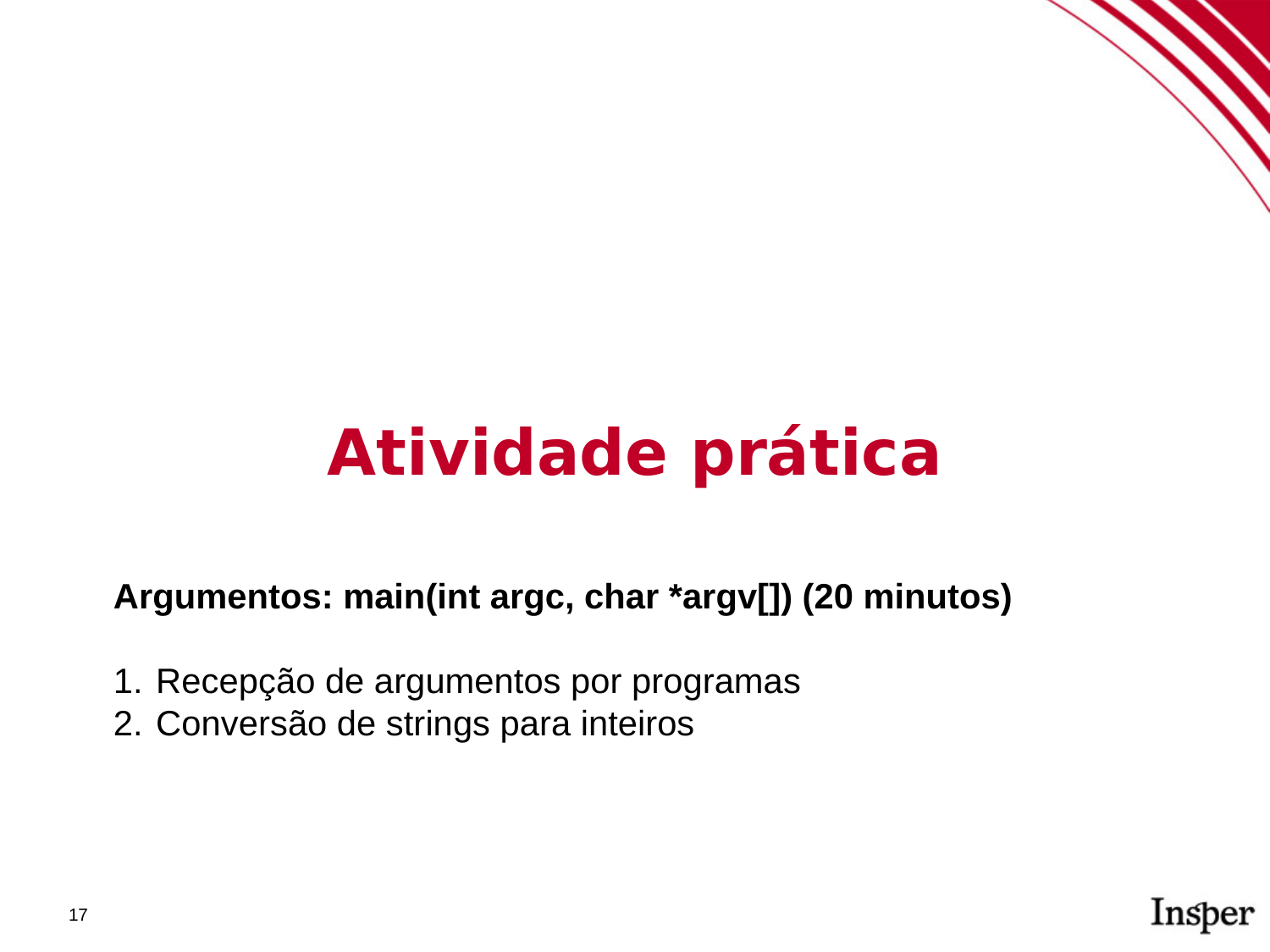

Atividade prática
Argumentos: main(int argc, char *argv[]) (20 minutos)

Recepção de argumentos por programas
Conversão de strings para inteiros

17